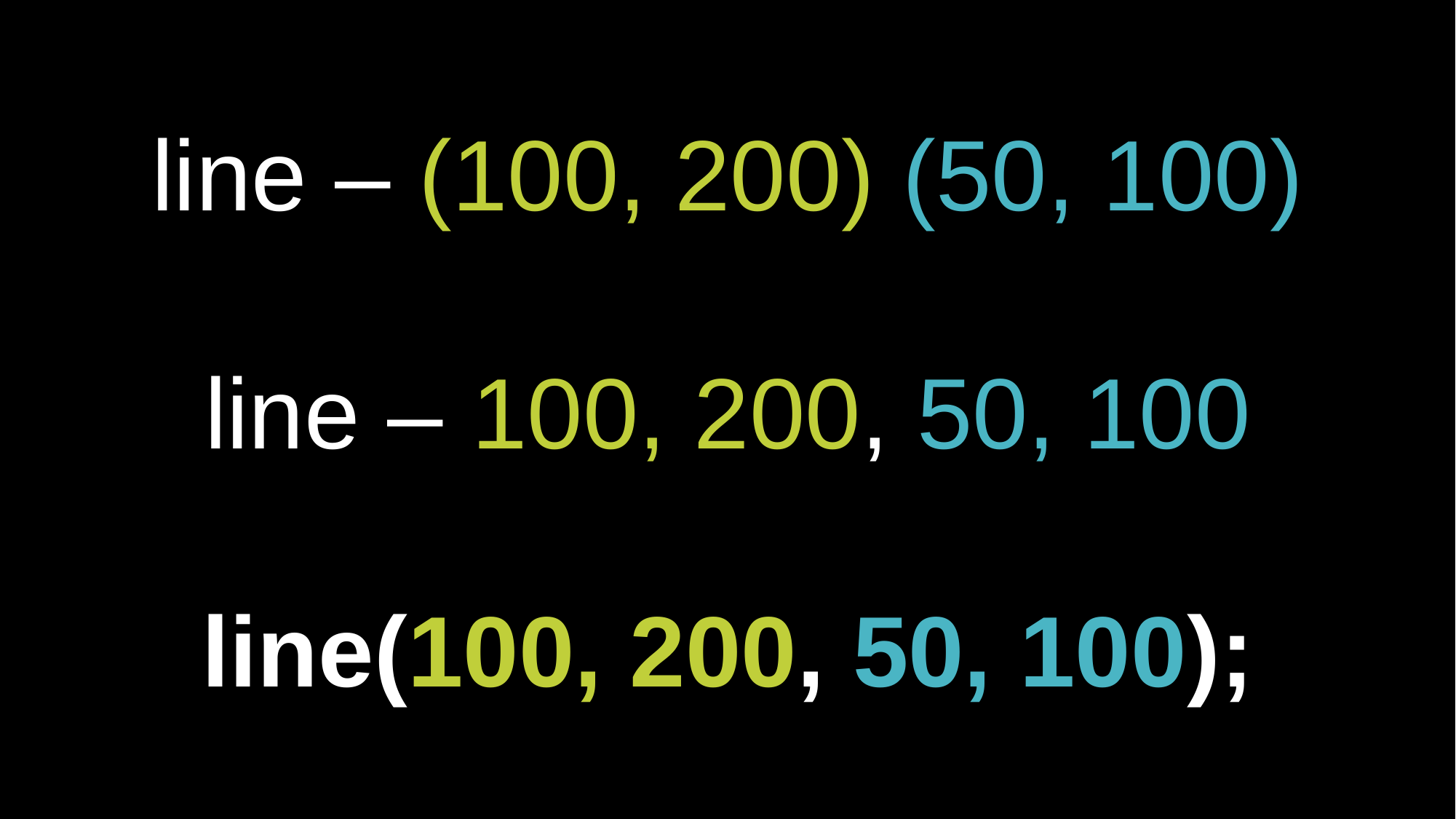

line – (100, 200) (50, 100)
line – 100, 200, 50, 100
line(100, 200, 50, 100);